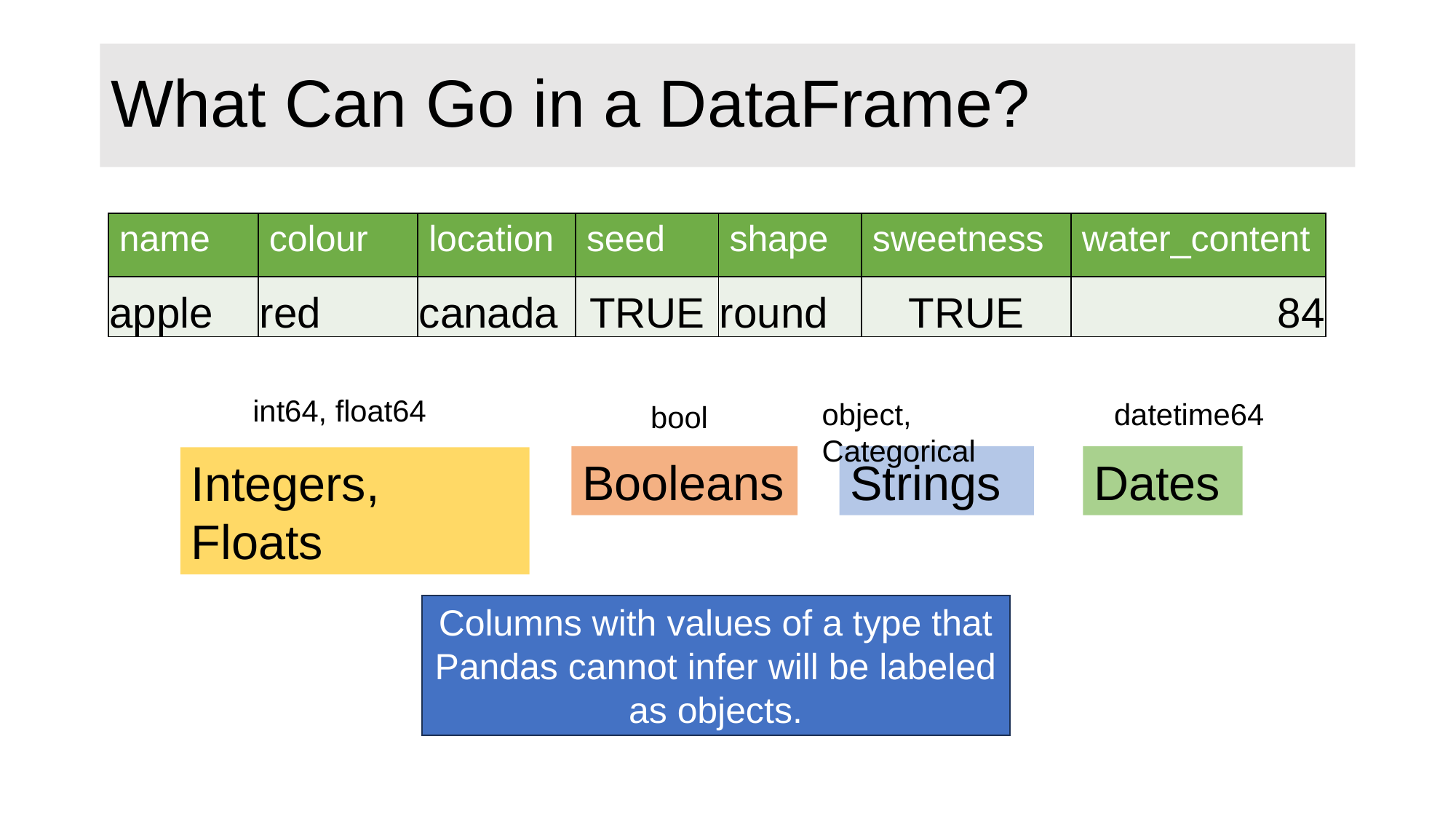

# What Can Go in a DataFrame?
| name | colour | location | seed | shape | sweetness | water\_content |
| --- | --- | --- | --- | --- | --- | --- |
| apple | red | canada | TRUE | round | TRUE | 84 |
int64, float64
object, Categorical
datetime64
bool
Dates
Booleans
Strings
Integers, Floats
Columns with values of a type that Pandas cannot infer will be labeled as objects.